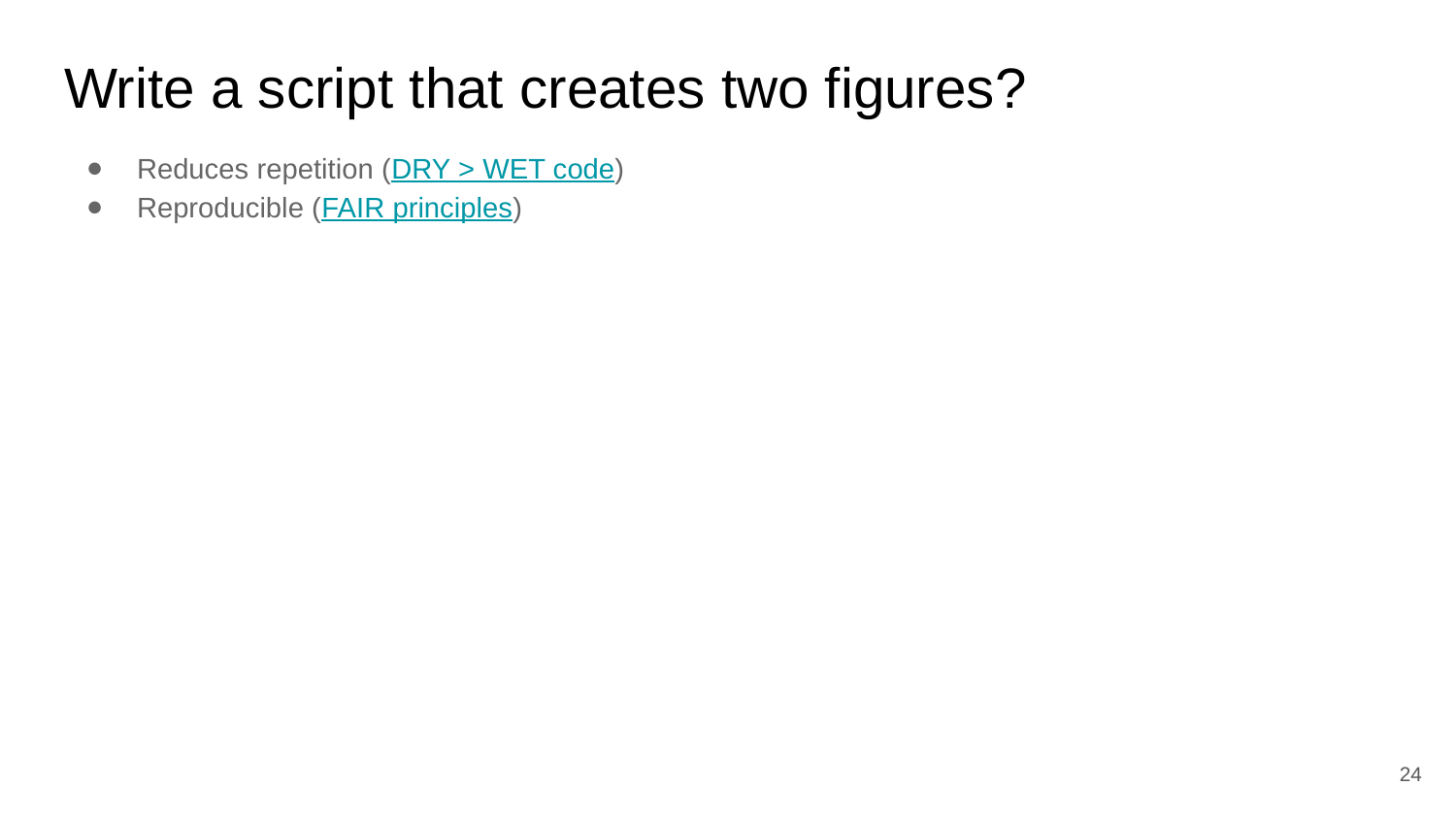

# Write a script that creates two figures?

Reduces repetition (DRY > WET code)
Reproducible (FAIR principles)
24